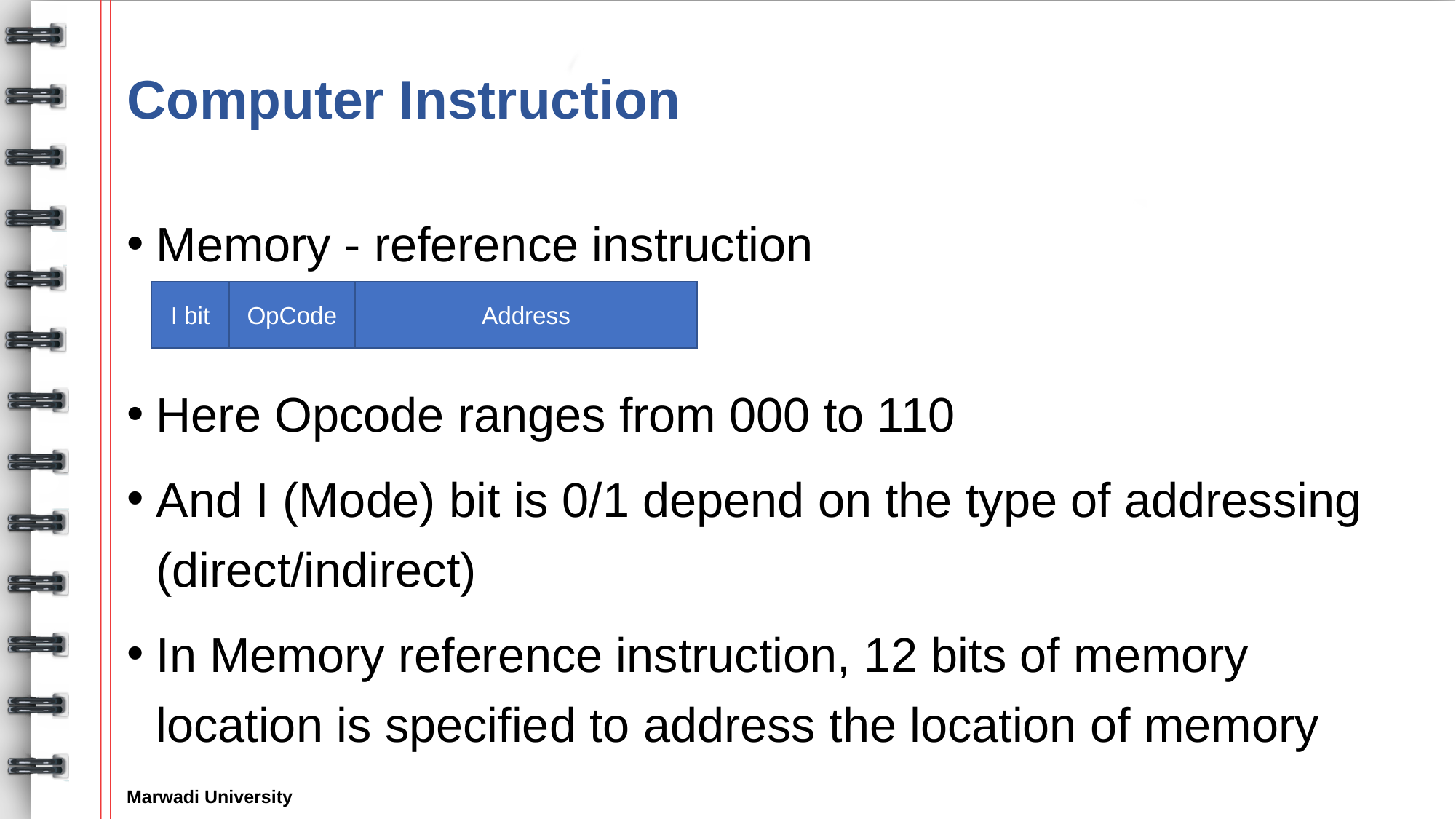

# Computer Instruction
Memory - reference instruction

Here Opcode ranges from 000 to 110
And I (Mode) bit is 0/1 depend on the type of addressing (direct/indirect)
In Memory reference instruction, 12 bits of memory location is specified to address the location of memory

I bit
Address
OpCode
Marwadi University